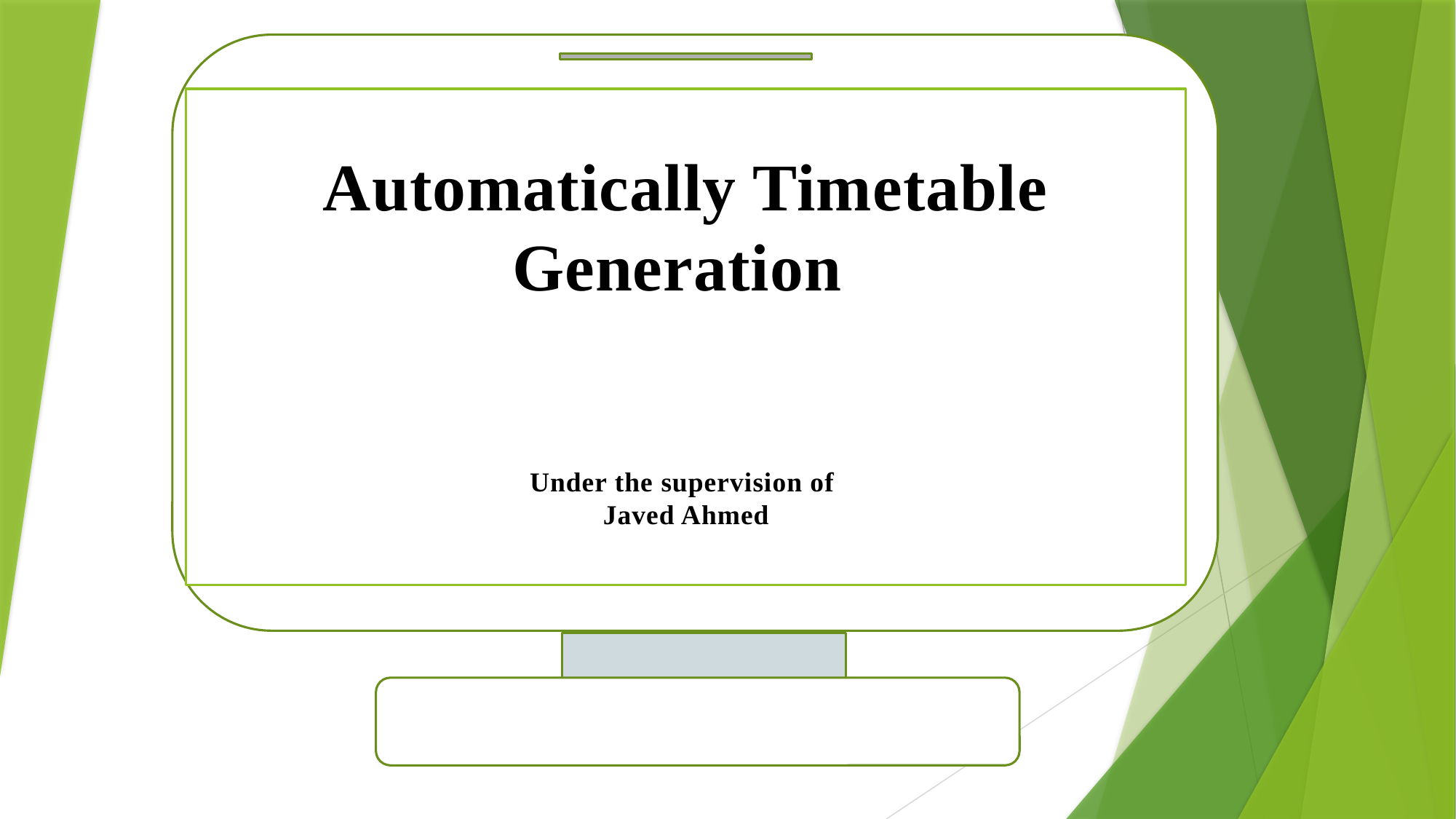

#

Automatically Timetable Generation

Under the supervision of
Javed Ahmed